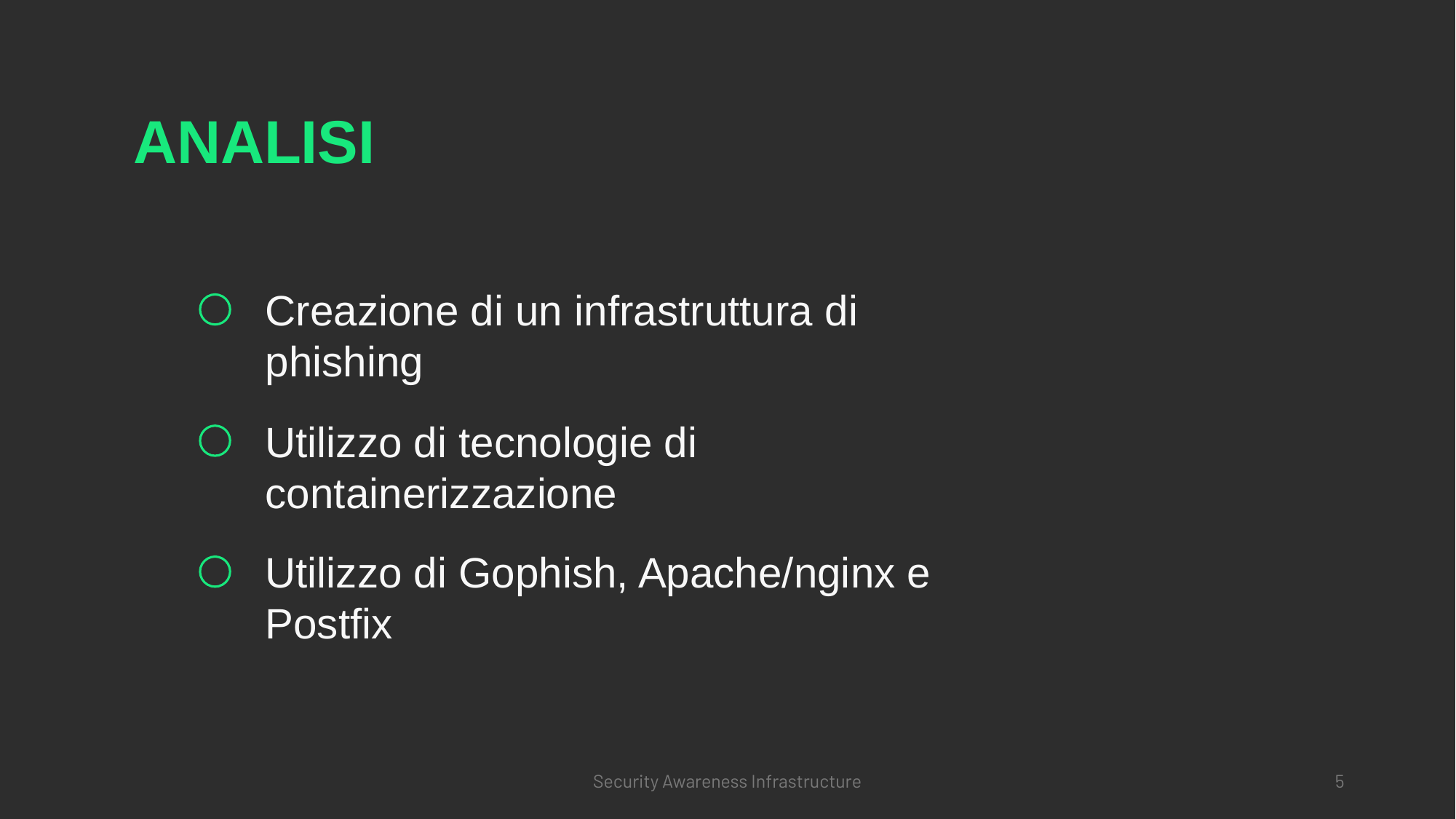

ANALISI
Creazione di un infrastruttura di phishing

Utilizzo di tecnologie di containerizzazione

Utilizzo di Gophish, Apache/nginx e Postfix

Security Awareness Infrastructure
5